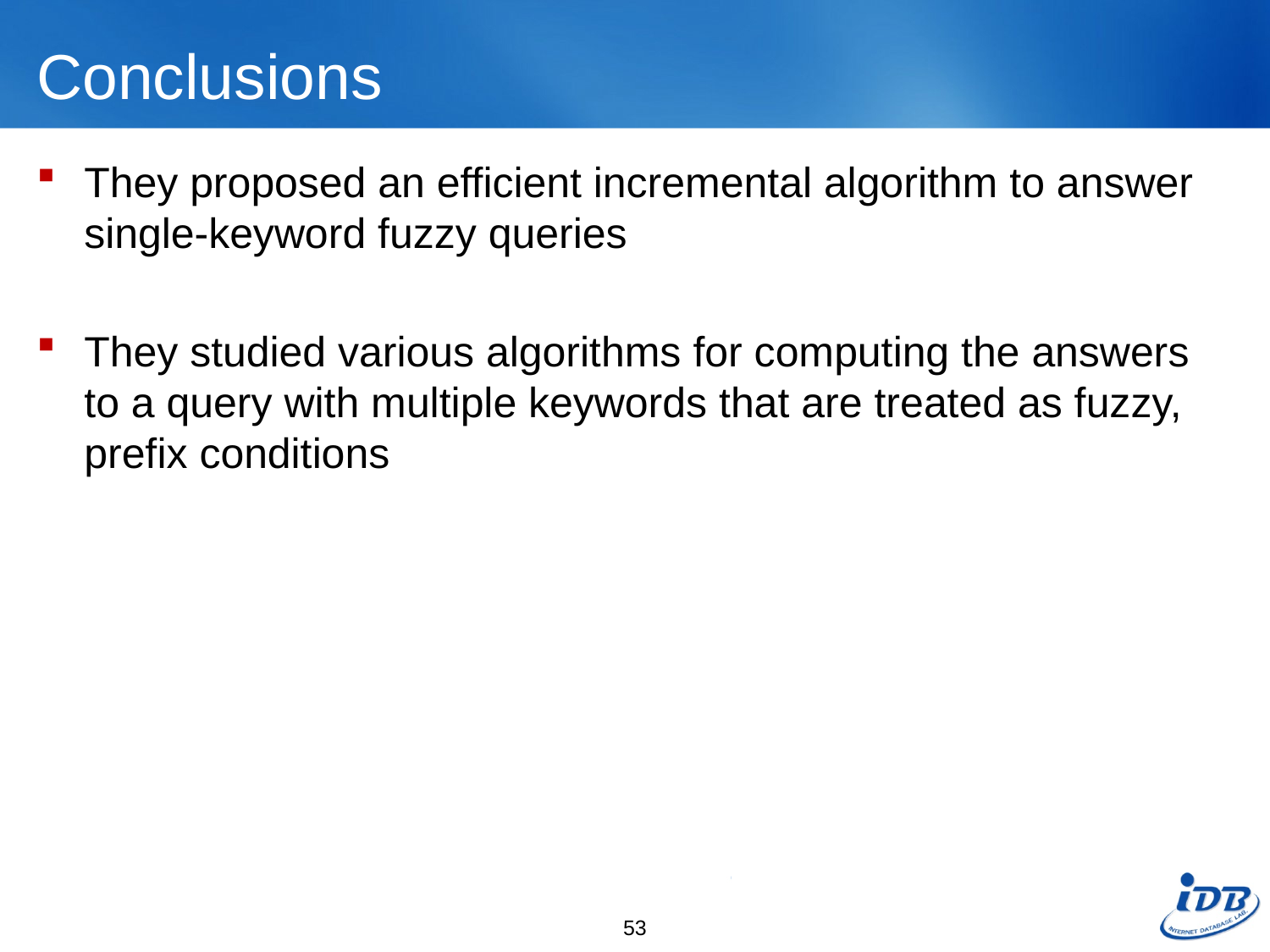

# Conclusions
They proposed an efficient incremental algorithm to answer single-keyword fuzzy queries

They studied various algorithms for computing the answers to a query with multiple keywords that are treated as fuzzy, prefix conditions

53